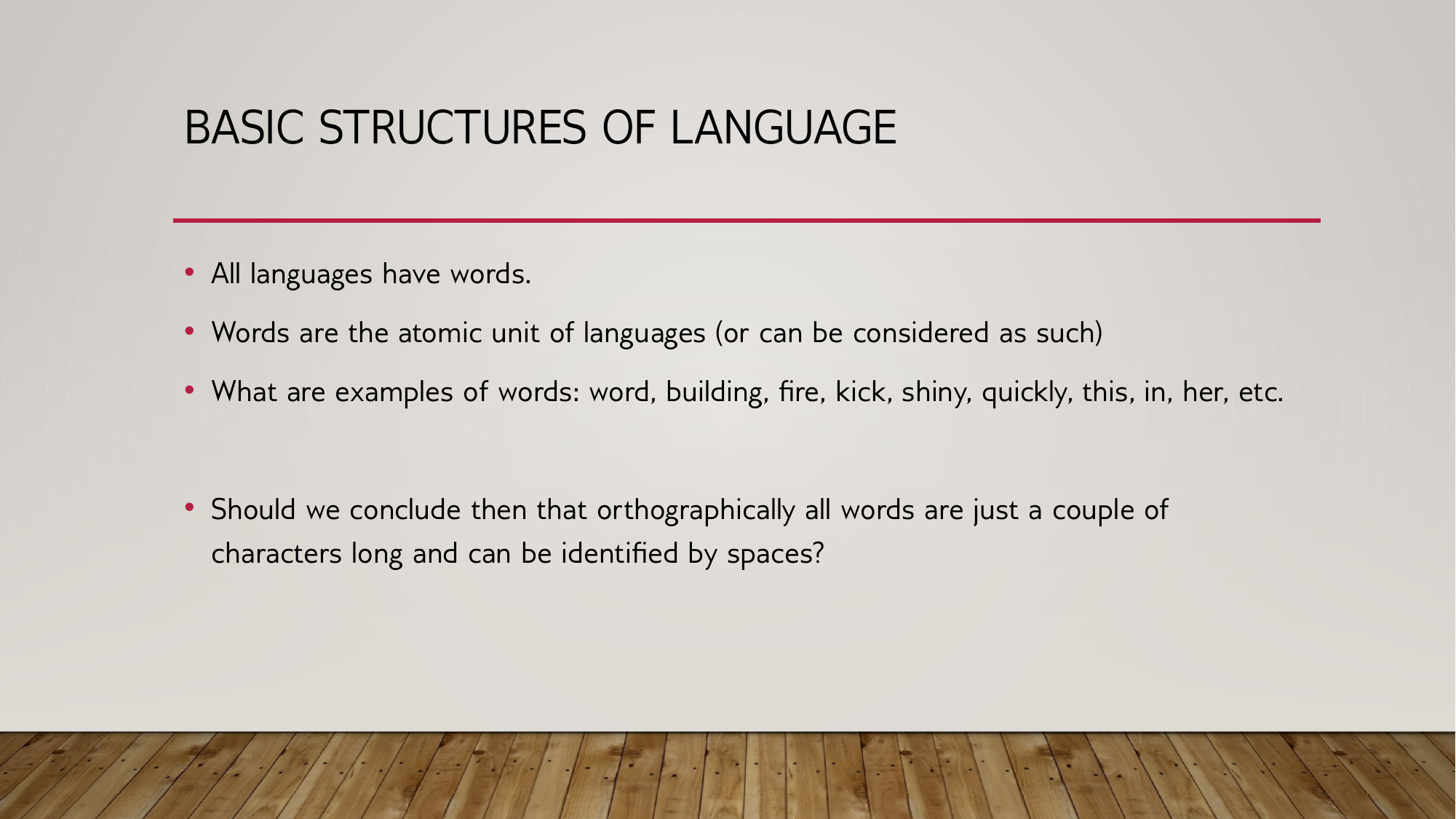

# Basic structures of language
All languages have words.
Words are the atomic unit of languages (or can be considered as such)
What are examples of words: word, building, fire, kick, shiny, quickly, this, in, her, etc.

Should we conclude then that orthographically all words are just a couple of characters long and can be identified by spaces?